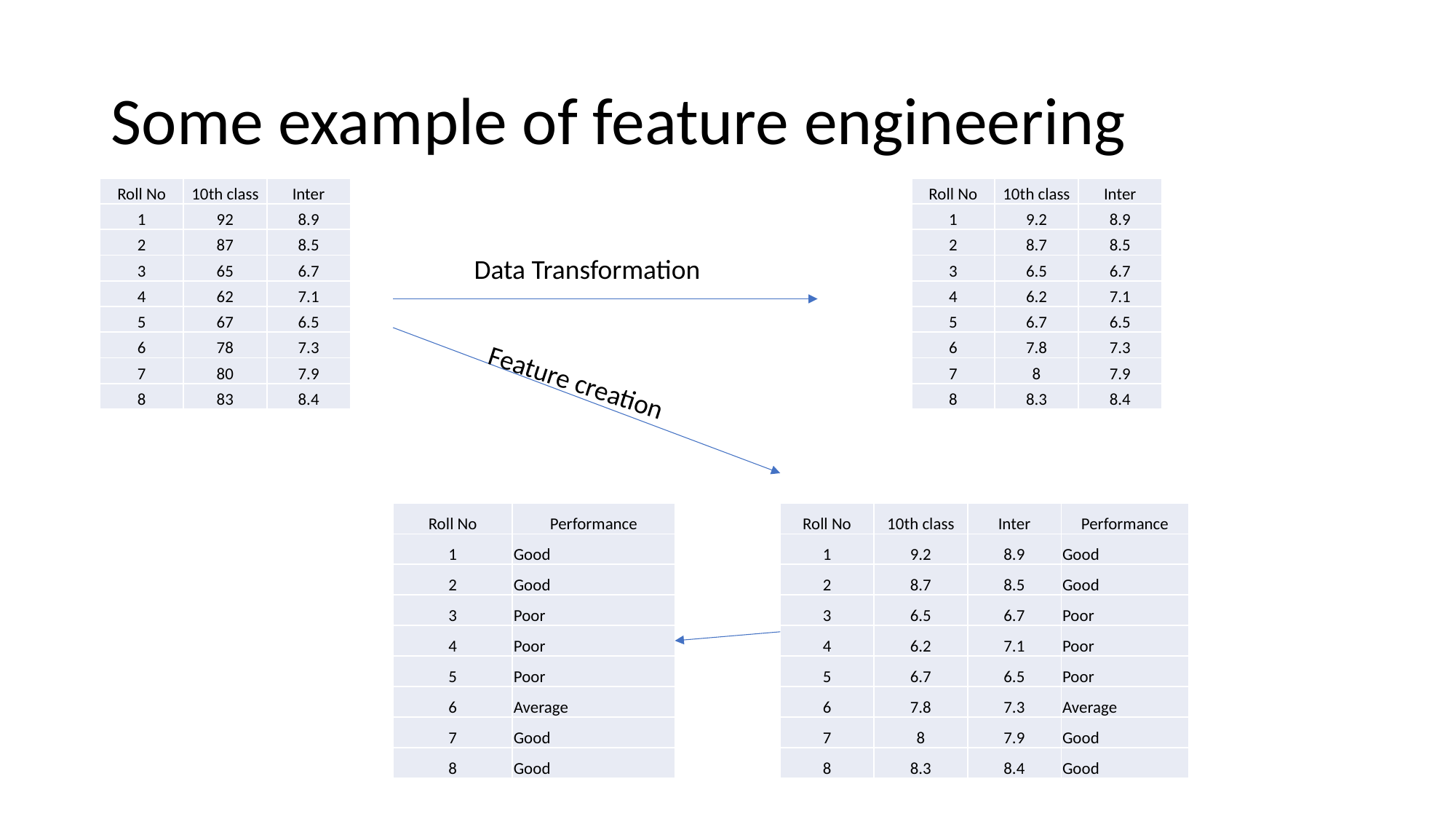

# Some example of feature engineering
| Roll No | 10th class | Inter |
| --- | --- | --- |
| 1 | 92 | 8.9 |
| 2 | 87 | 8.5 |
| 3 | 65 | 6.7 |
| 4 | 62 | 7.1 |
| 5 | 67 | 6.5 |
| 6 | 78 | 7.3 |
| 7 | 80 | 7.9 |
| 8 | 83 | 8.4 |
| Roll No | 10th class | Inter |
| --- | --- | --- |
| 1 | 9.2 | 8.9 |
| 2 | 8.7 | 8.5 |
| 3 | 6.5 | 6.7 |
| 4 | 6.2 | 7.1 |
| 5 | 6.7 | 6.5 |
| 6 | 7.8 | 7.3 |
| 7 | 8 | 7.9 |
| 8 | 8.3 | 8.4 |
Data Transformation
Feature creation
| Roll No | Performance |
| --- | --- |
| 1 | Good |
| 2 | Good |
| 3 | Poor |
| 4 | Poor |
| 5 | Poor |
| 6 | Average |
| 7 | Good |
| 8 | Good |
| Roll No | 10th class | Inter | Performance |
| --- | --- | --- | --- |
| 1 | 9.2 | 8.9 | Good |
| 2 | 8.7 | 8.5 | Good |
| 3 | 6.5 | 6.7 | Poor |
| 4 | 6.2 | 7.1 | Poor |
| 5 | 6.7 | 6.5 | Poor |
| 6 | 7.8 | 7.3 | Average |
| 7 | 8 | 7.9 | Good |
| 8 | 8.3 | 8.4 | Good |